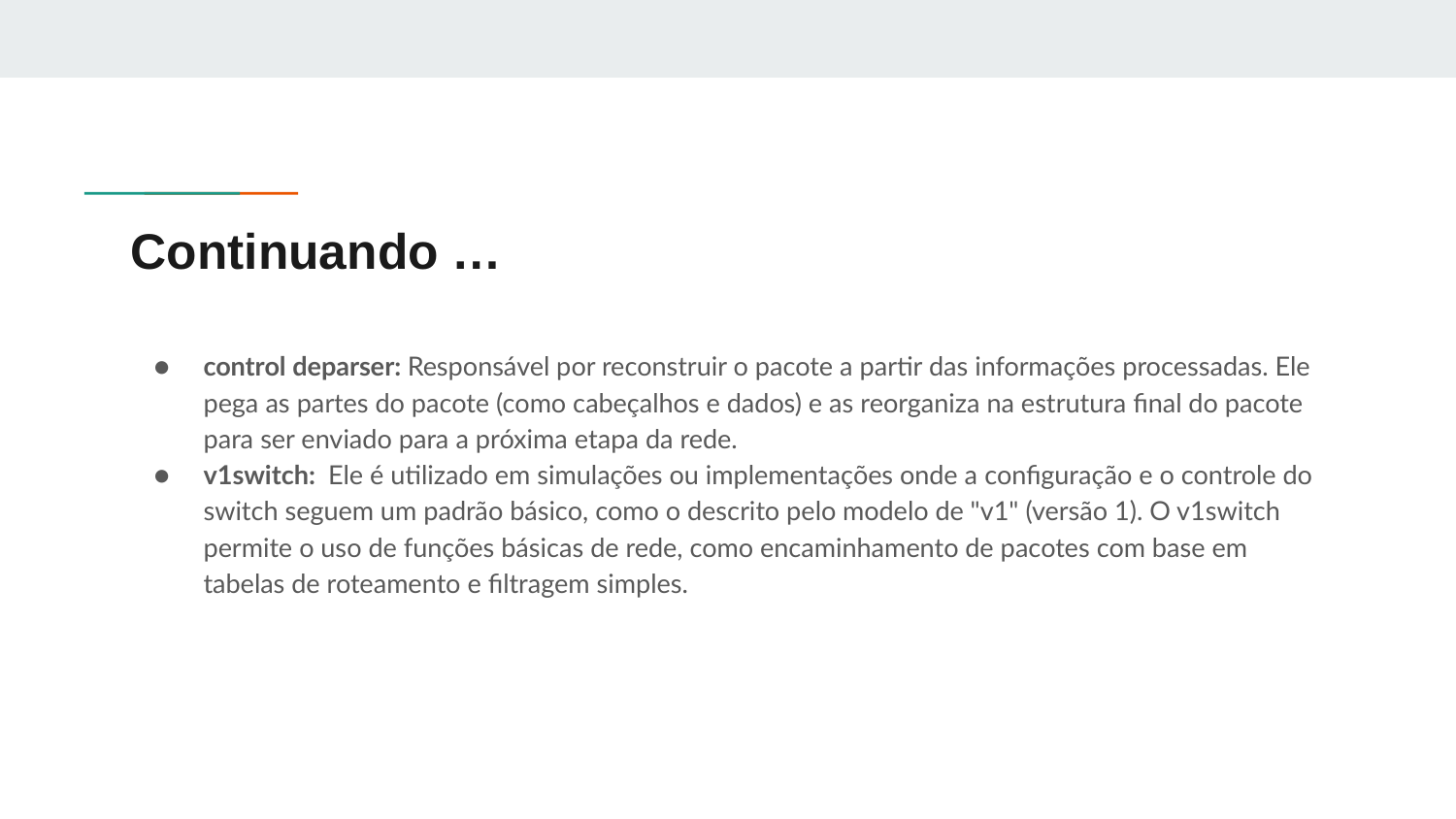

# Continuando …
control deparser: Responsável por reconstruir o pacote a partir das informações processadas. Ele pega as partes do pacote (como cabeçalhos e dados) e as reorganiza na estrutura final do pacote para ser enviado para a próxima etapa da rede.
v1switch:  Ele é utilizado em simulações ou implementações onde a configuração e o controle do switch seguem um padrão básico, como o descrito pelo modelo de "v1" (versão 1). O v1switch permite o uso de funções básicas de rede, como encaminhamento de pacotes com base em tabelas de roteamento e filtragem simples.